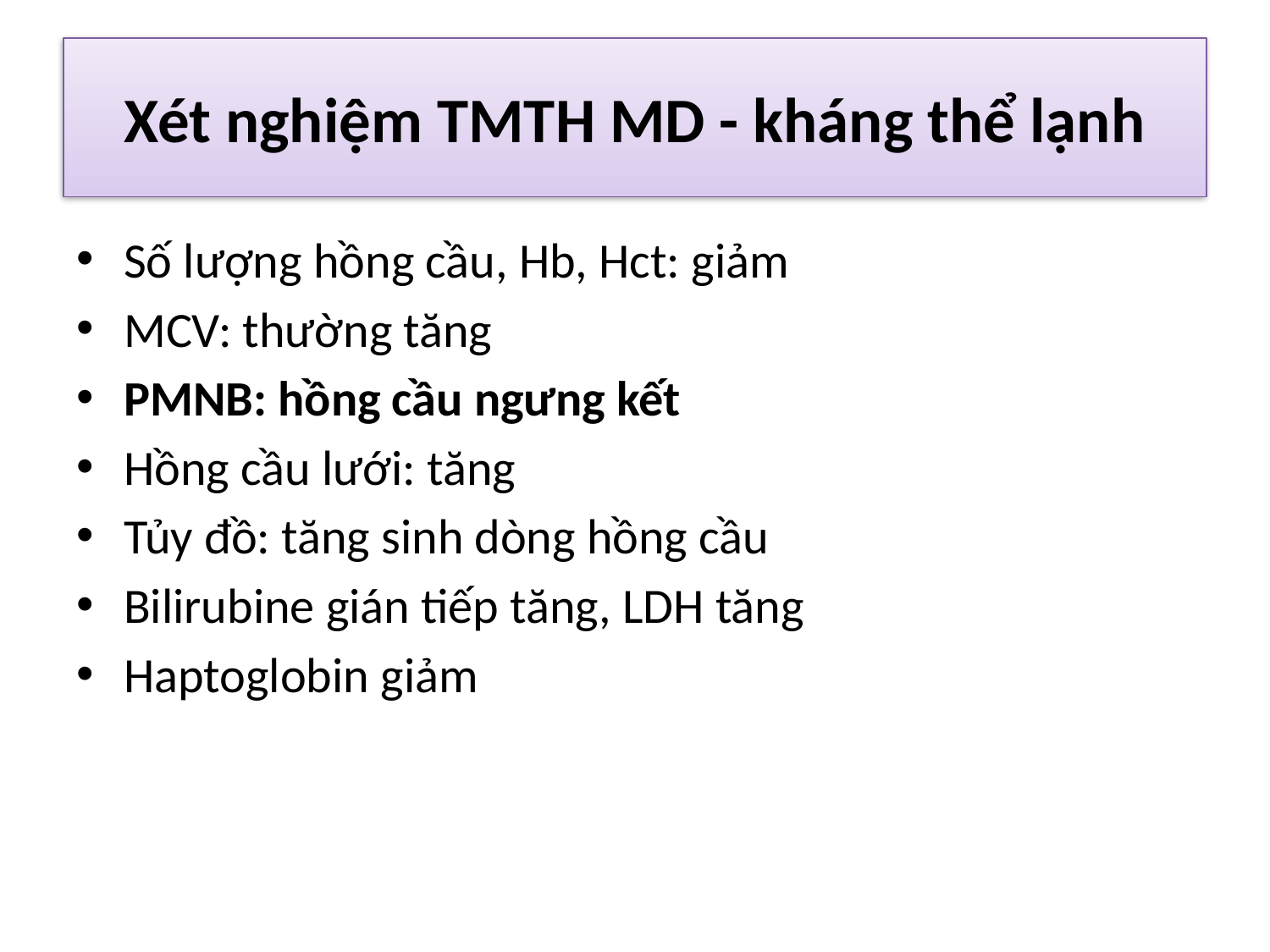

# Xét nghiệm TMTH MD - kháng thể lạnh
Số lượng hồng cầu, Hb, Hct: giảm
MCV: thường tăng
PMNB: hồng cầu ngưng kết
Hồng cầu lưới: tăng
Tủy đồ: tăng sinh dòng hồng cầu
Bilirubine gián tiếp tăng, LDH tăng
Haptoglobin giảm